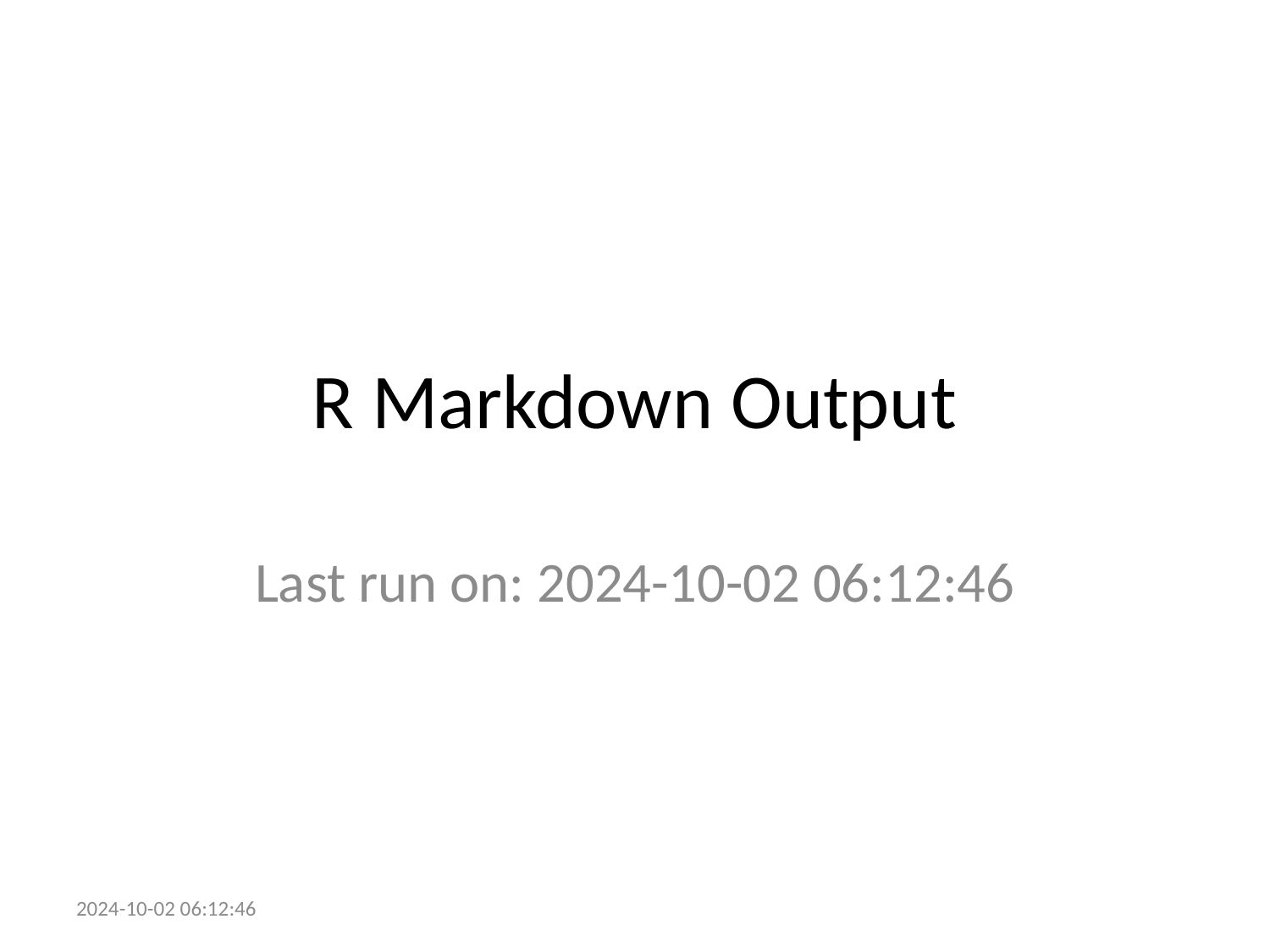

# R Markdown Output
Last run on: 2024-10-02 06:12:46
2024-10-02 06:12:46